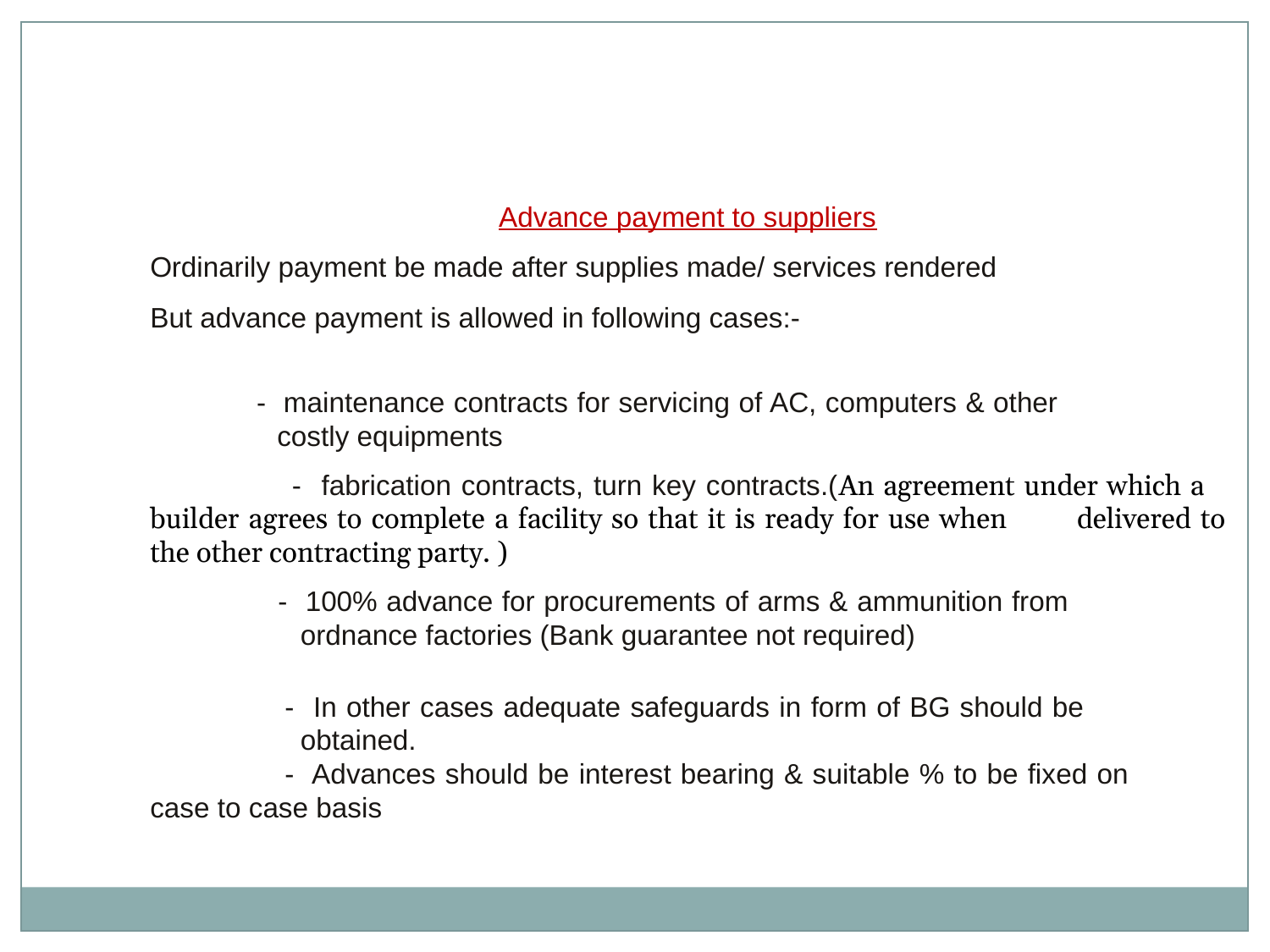

Advance payment to suppliers
Ordinarily payment be made after supplies made/ services rendered
But advance payment is allowed in following cases:-

            -  maintenance contracts for servicing of AC, computers & other 	     	costly equipments

              -  fabrication contracts, turn key contracts.(An agreement under which a  	builder agrees to complete a facility so that it is ready for use when 	delivered to the other contracting party. )

              -  100% advance for procurements of arms & ammunition from 	    	   ordnance factories (Bank guarantee not required)

              -  In other cases adequate safeguards in form of BG should be  	  	   obtained.
              -  Advances should be interest bearing & suitable % to be fixed on 	  case to case basis